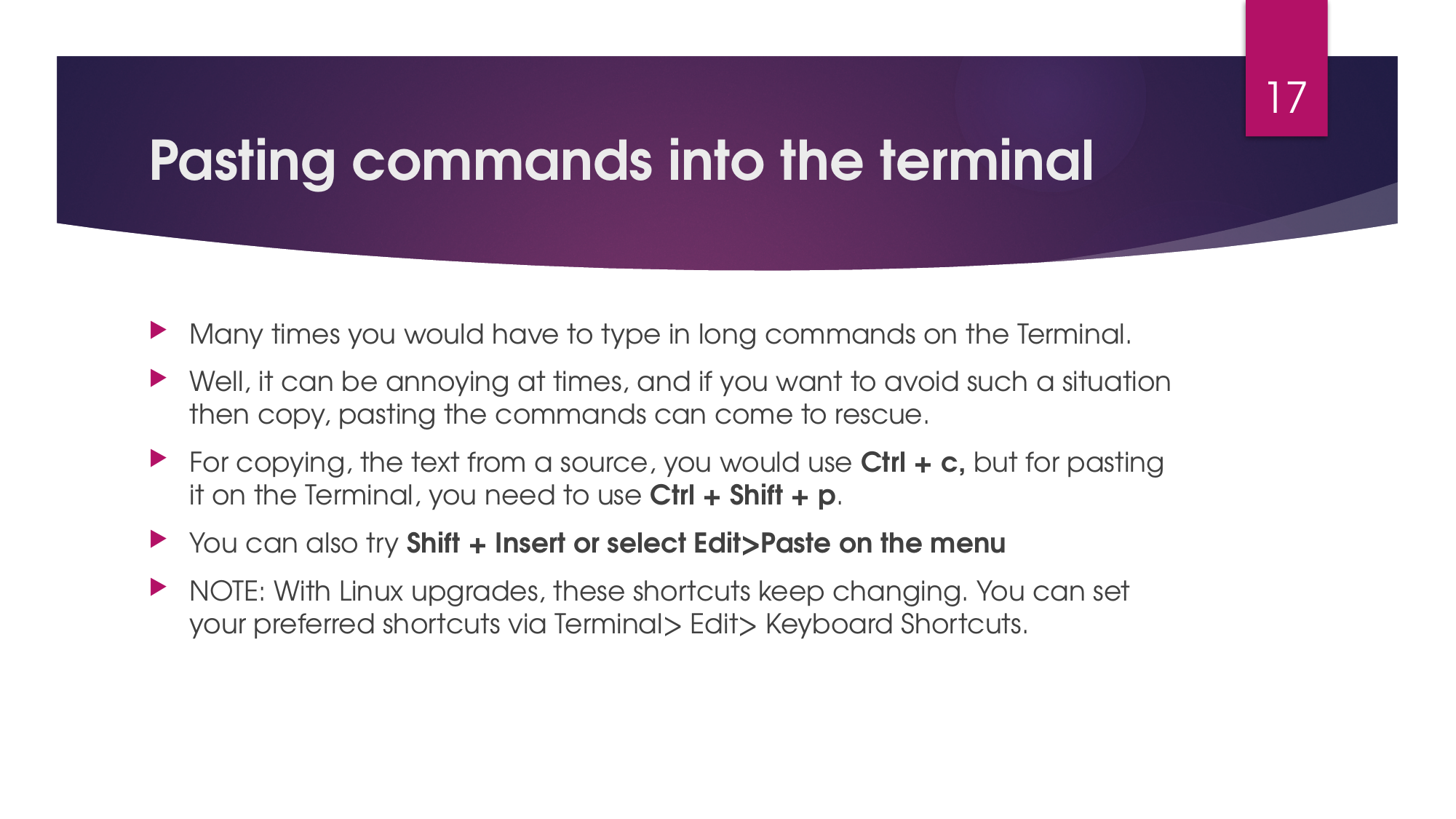

17
# Pasting commands into the terminal
Many times you would have to type in long commands on the Terminal.
Well, it can be annoying at times, and if you want to avoid such a situation then copy, pasting the commands can come to rescue.
For copying, the text from a source, you would use Ctrl + c, but for pasting it on the Terminal, you need to use Ctrl + Shift + p.
You can also try Shift + Insert or select Edit>Paste on the menu
NOTE: With Linux upgrades, these shortcuts keep changing. You can set your preferred shortcuts via Terminal> Edit> Keyboard Shortcuts.